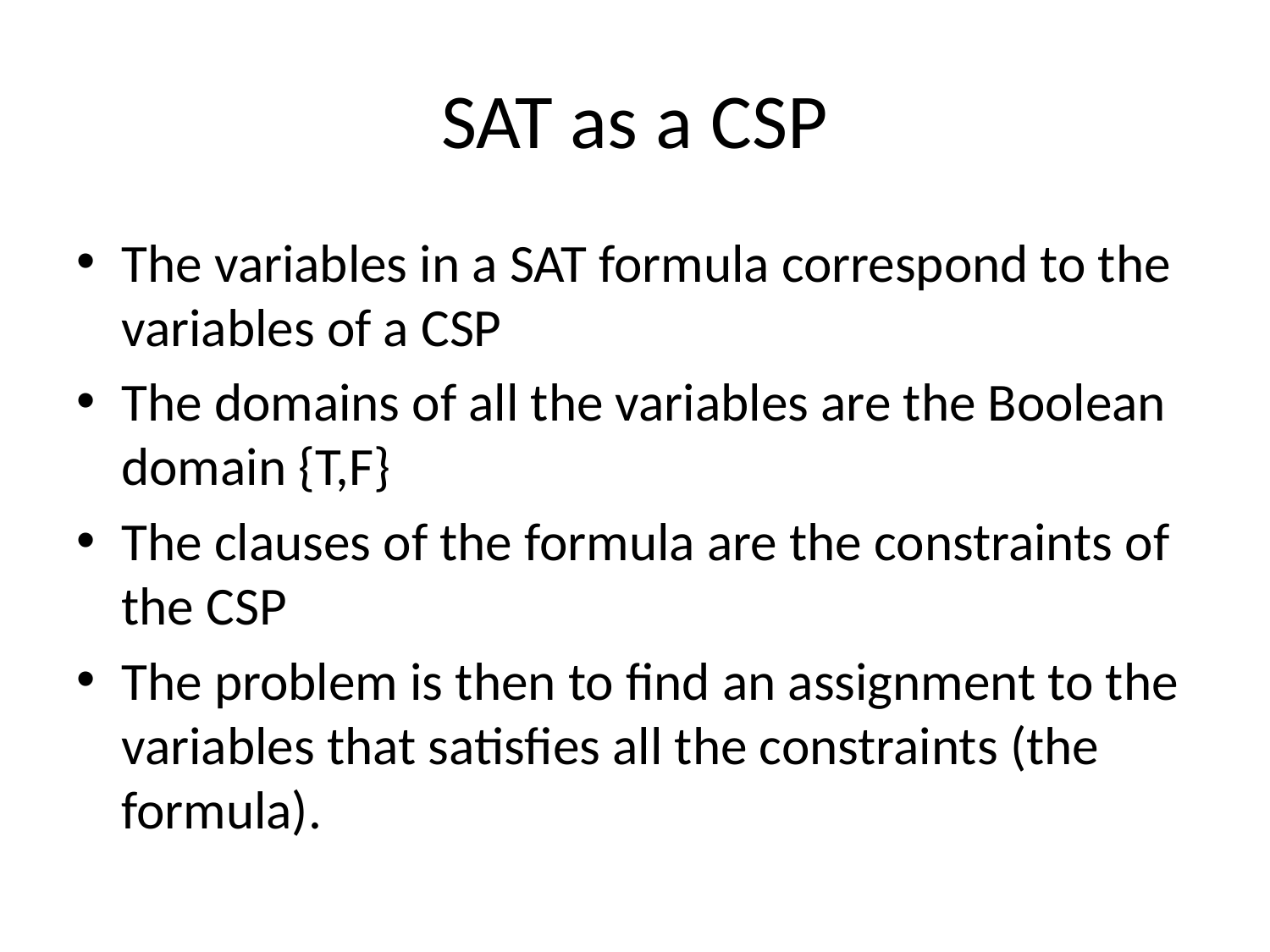

# SAT as a CSP
The variables in a SAT formula correspond to the variables of a CSP
The domains of all the variables are the Boolean domain {T,F}
The clauses of the formula are the constraints of the CSP
The problem is then to find an assignment to the variables that satisfies all the constraints (the formula).